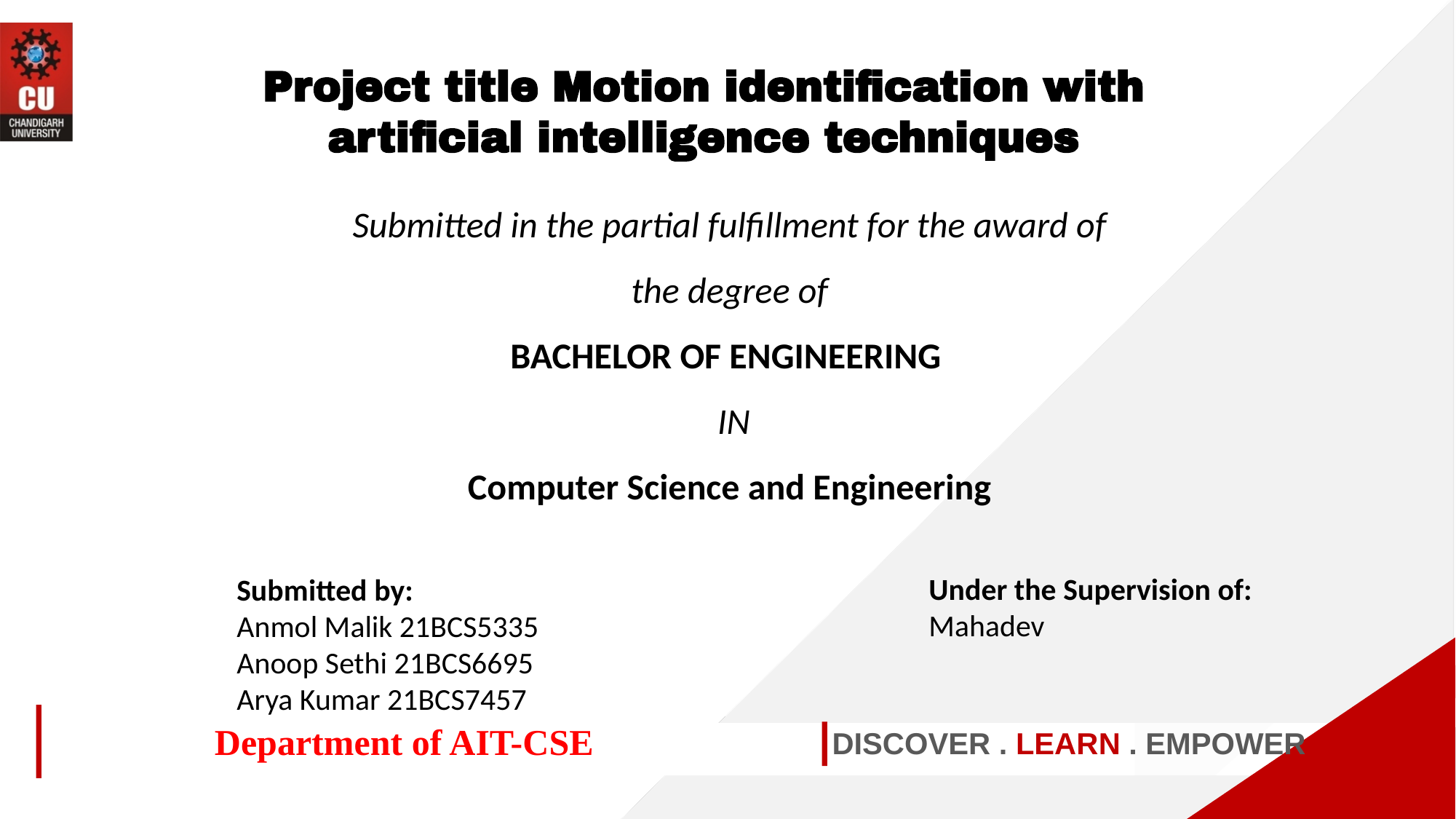

Project title Motion identification with artificial intelligence techniques
Submitted in the partial fulfillment for the award of the degree of
BACHELOR OF ENGINEERING
 IN
Computer Science and Engineering
Under the Supervision of:
Mahadev

Submitted by:
Anmol Malik 21BCS5335
Anoop Sethi 21BCS6695
Arya Kumar 21BCS7457

Department of AIT-CSE
DISCOVER . LEARN . EMPOWER

1